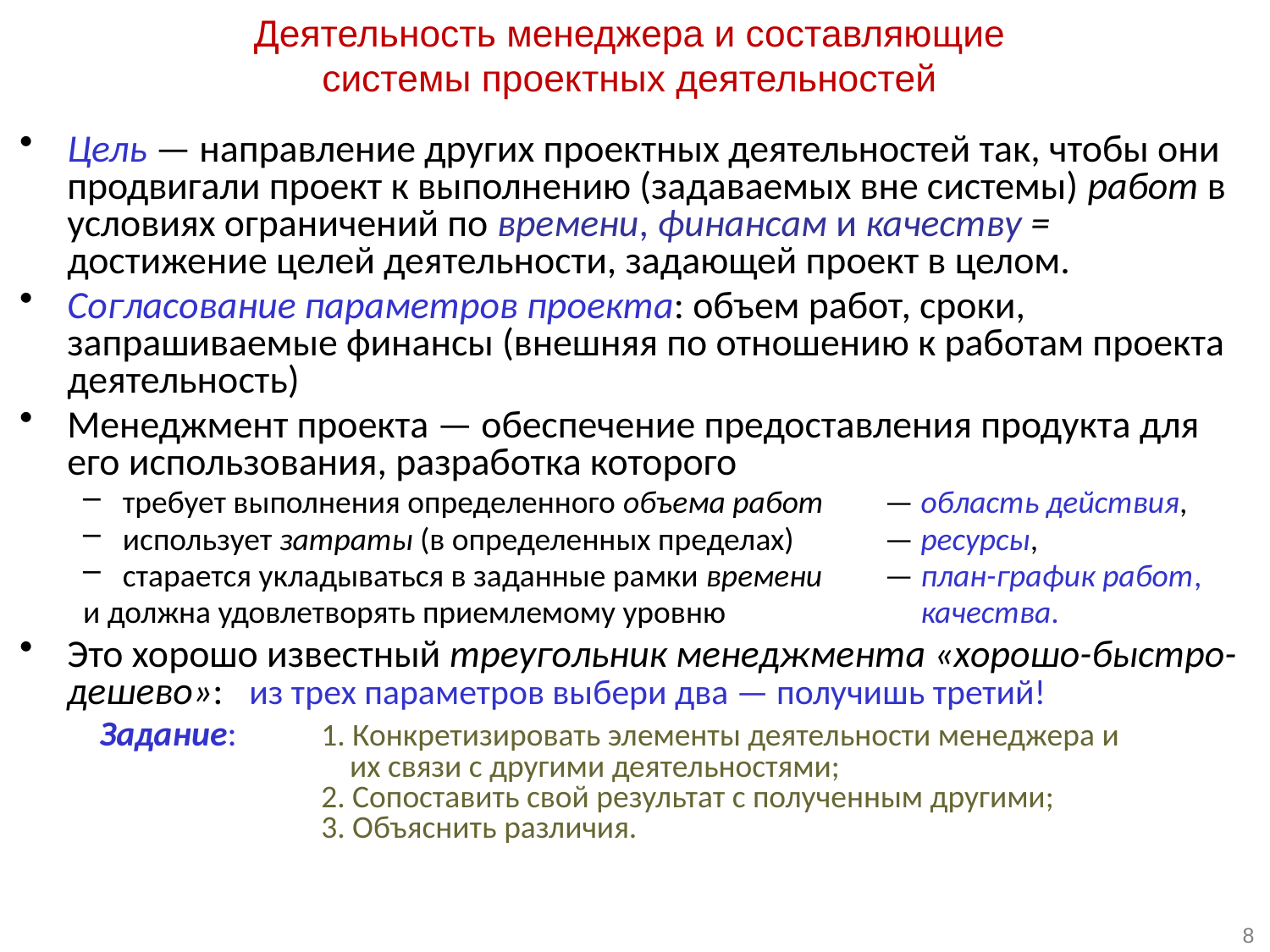

Деятельность менеджера и составляющие
системы проектных деятельностей
Цель — направление других проектных деятельностей так, чтобы они продвигали проект к выполнению (задаваемых вне системы) работ в условиях ограничений по времени, финансам и качеству = достижение целей деятельности, задающей проект в целом.
Согласование параметров проекта: объем работ, сроки, запрашиваемые финансы (внешняя по отношению к работам проекта деятельность)
Менеджмент проекта — обеспечение предоставления продукта для его использования, разработка которого
требует выполнения определенного объема работ	— область действия,
использует затраты (в определенных пределах)	— ресурсы,
старается укладываться в заданные рамки времени	— план-график работ,
и должна удовлетворять приемлемому уровню 		     качества.
Это хорошо известный треугольник менеджмента «хорошо-быстро-дешево»:   из трех параметров выбери два — получишь третий!
	    Задание:	1. Конкретизировать элементы деятельности менеджера и 		    	    их связи с другими деятельностями;
		2. Сопоставить свой результат с полученным другими;
		3. Объяснить различия.
8